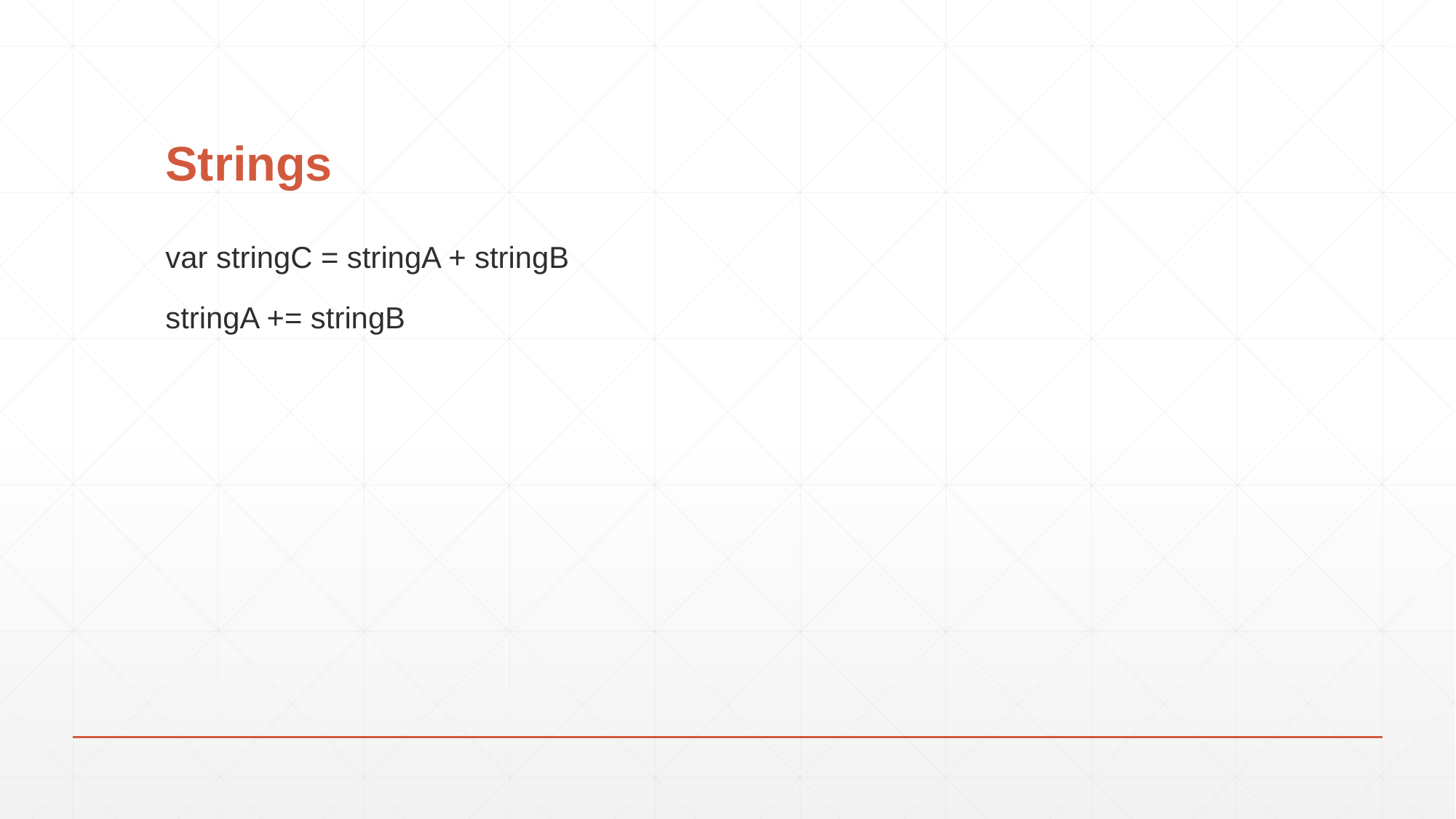

# Strings
var stringC = stringA + stringB
stringA += stringB